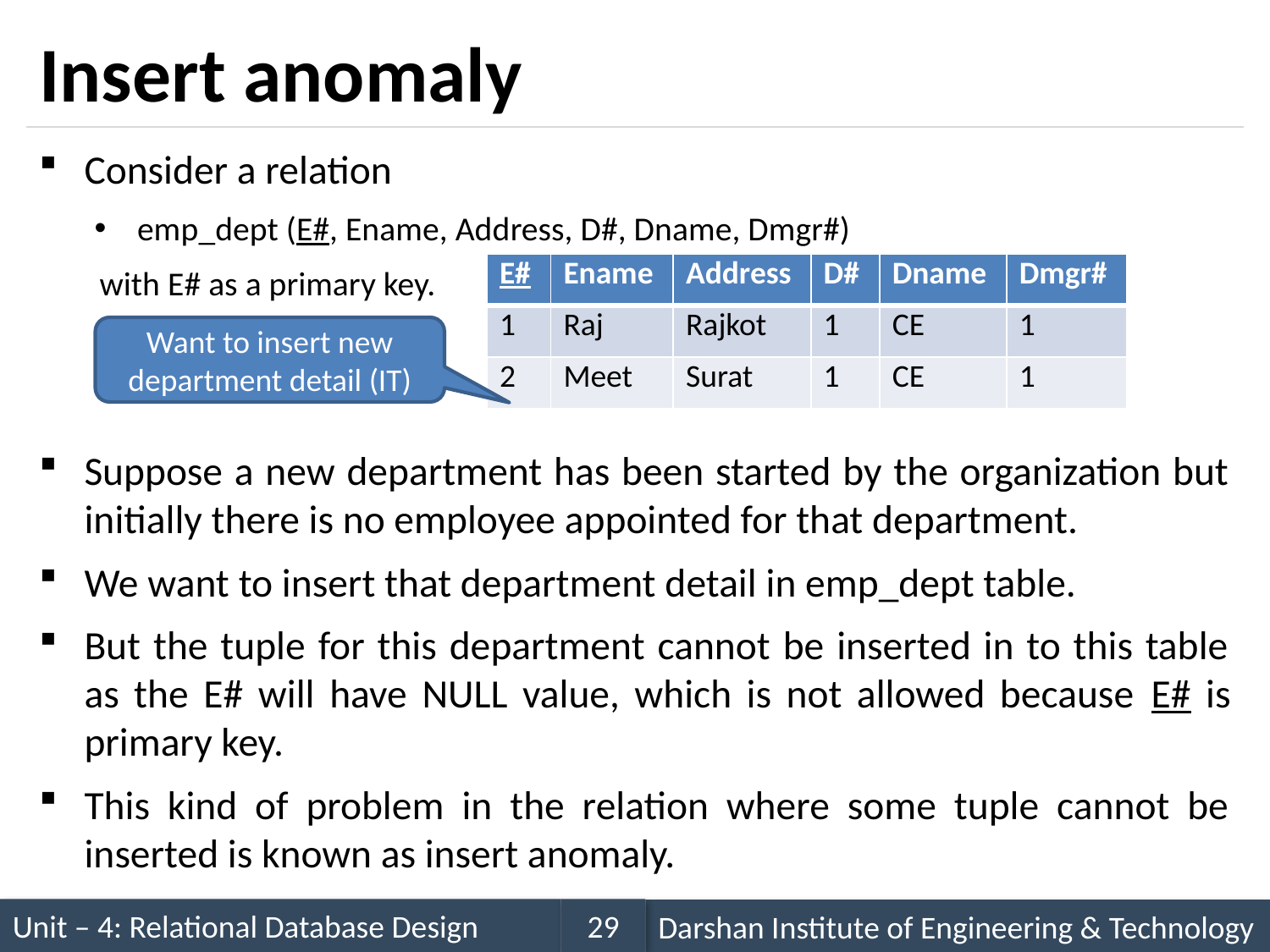

# Insert anomaly
Consider a relation
emp_dept (E#, Ename, Address, D#, Dname, Dmgr#)
with E# as a primary key.

Suppose a new department has been started by the organization but initially there is no employee appointed for that department.
We want to insert that department detail in emp_dept table.
But the tuple for this department cannot be inserted in to this table as the E# will have NULL value, which is not allowed because E# is primary key.
This kind of problem in the relation where some tuple cannot be inserted is known as insert anomaly.
| E# | Ename | Address | D# | Dname | Dmgr# |
| --- | --- | --- | --- | --- | --- |
| 1 | Raj | Rajkot | 1 | CE | 1 |
| 2 | Meet | Surat | 1 | CE | 1 |
Want to insert new department detail (IT)